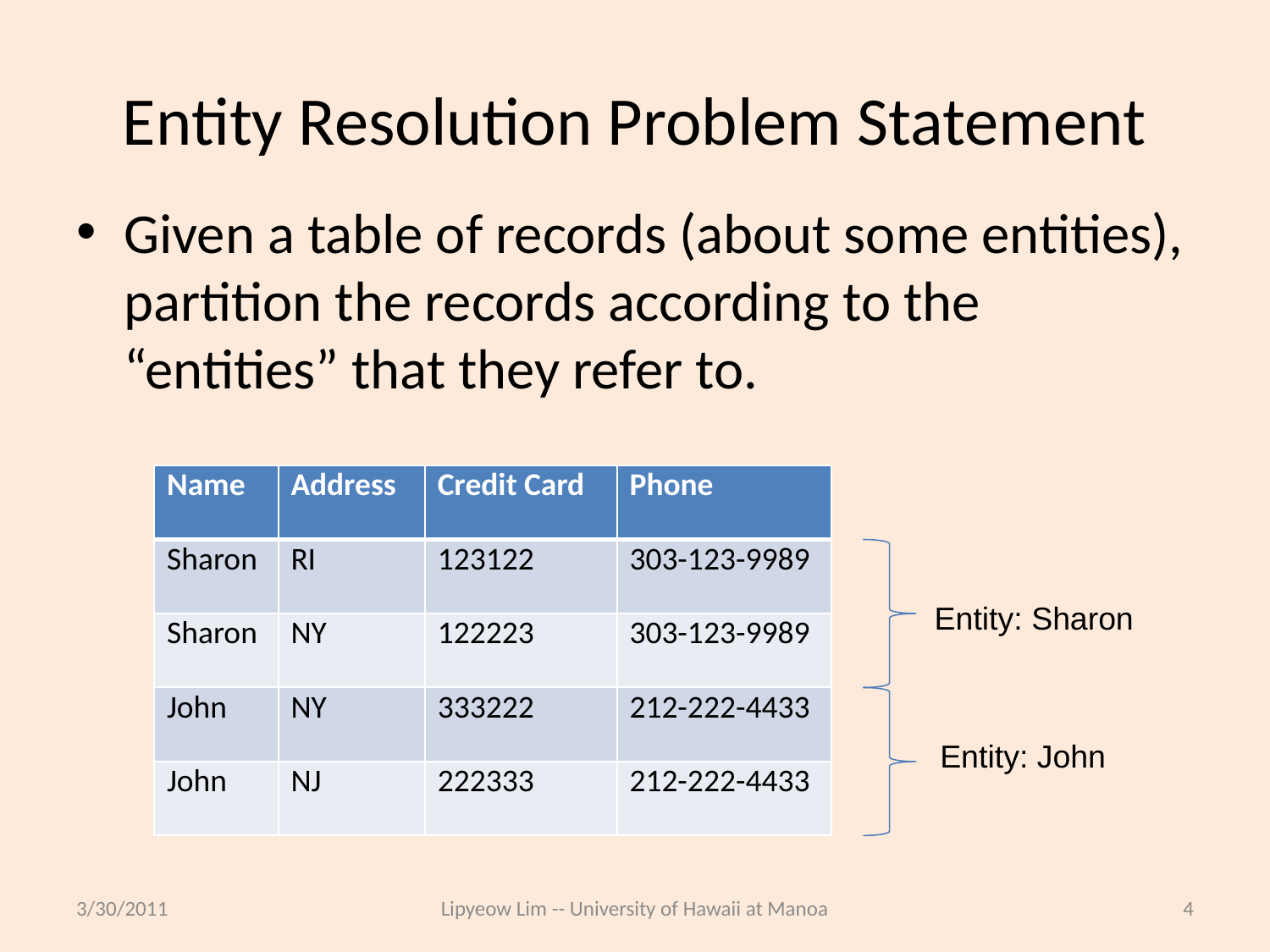

# Entity Resolution Problem Statement
Given a table of records (about some entities), partition the records according to the  “entities” that they refer to.
| Name | Address | Credit Card | Phone |
| --- | --- | --- | --- |
| Sharon | RI | 123122 | 303-123-9989 |
| Sharon | NY | 122223 | 303-123-9989 |
| John | NY | 333222 | 212-222-4433 |
| John | NJ | 222333 | 212-222-4433 |

Entity: Sharon

Entity: John
3/30/2011
Lipyeow Lim -- University of Hawaii at Manoa
4